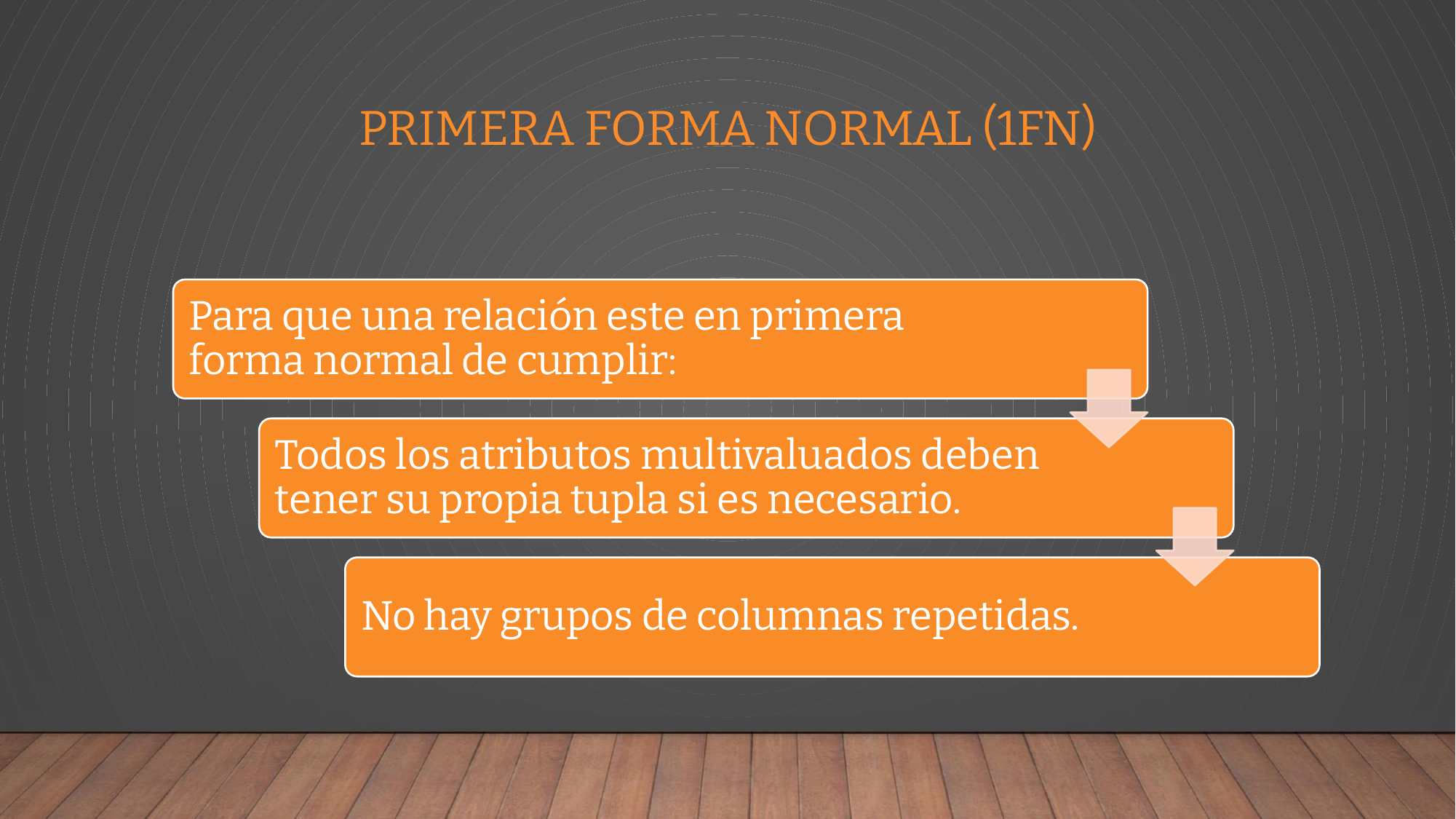

# PRIMERA FORMA NORMAL (1FN)

Para que una relación este en primera forma normal de cumplir:

Todos los atributos multivaluados deben tener su propia tupla si es necesario.

No hay grupos de columnas repetidas.